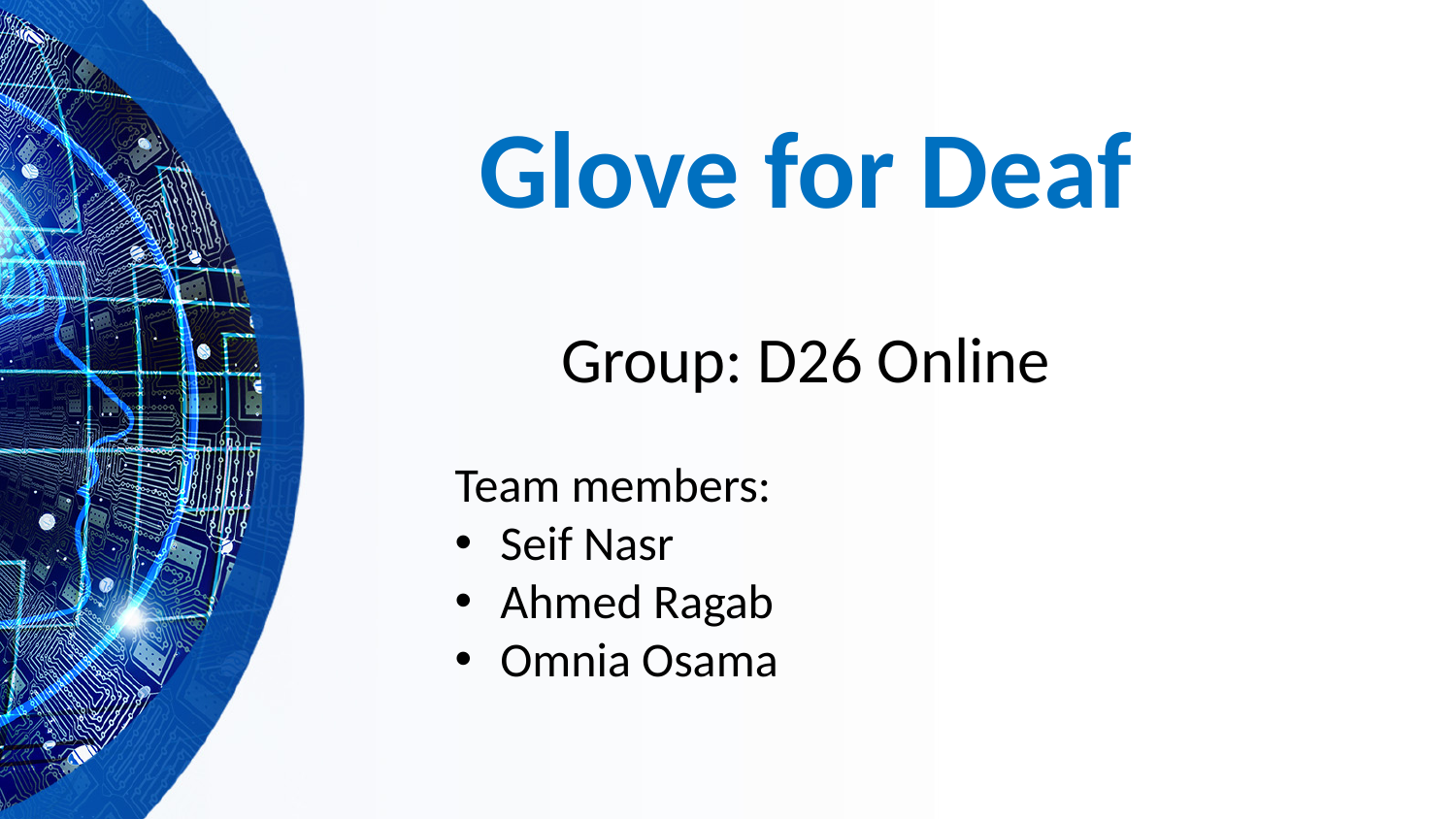

# Glove for Deaf
Group: D26 Online

Team members:
Seif Nasr
Ahmed Ragab
Omnia Osama